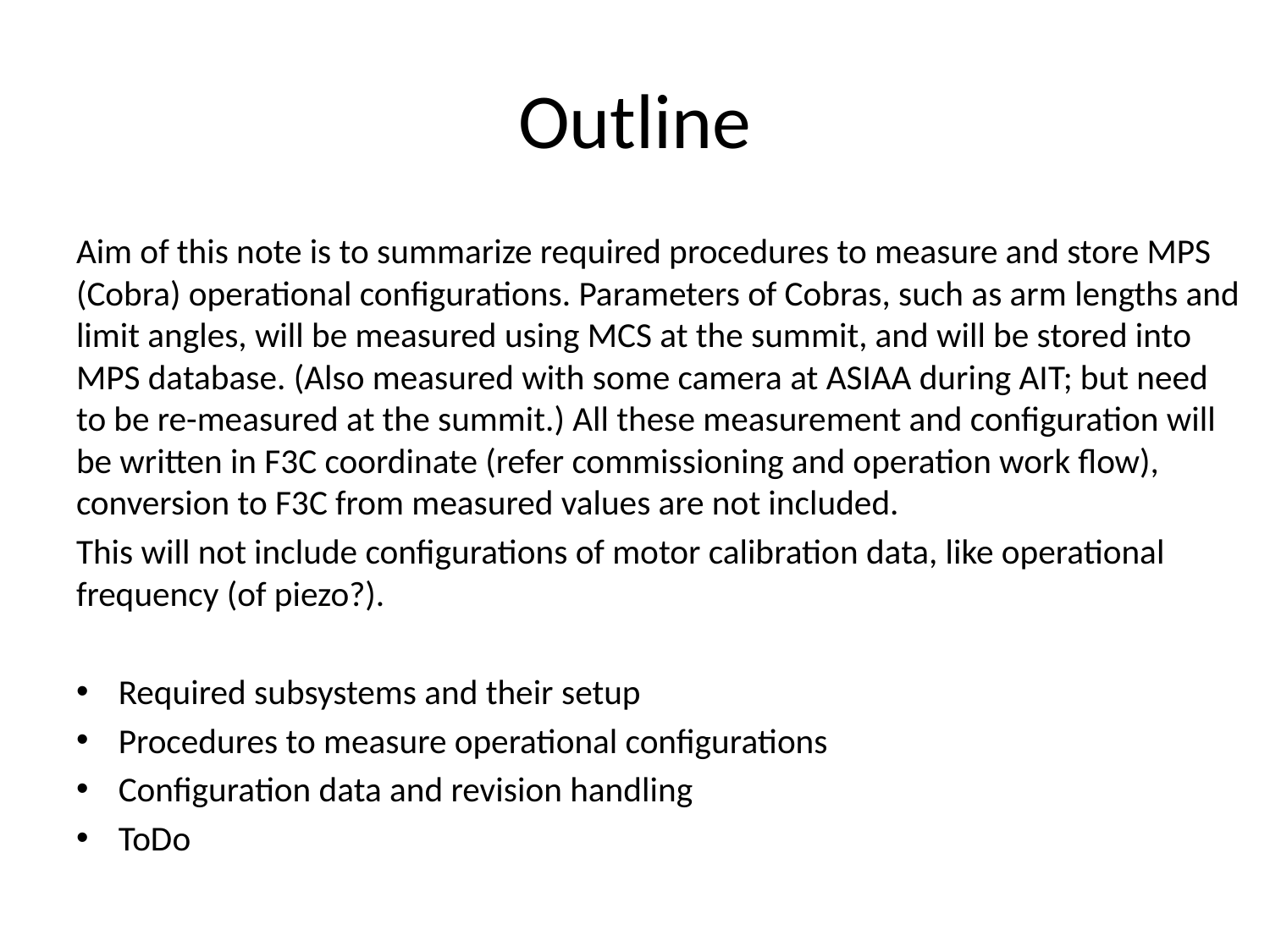

# Outline
Aim of this note is to summarize required procedures to measure and store MPS (Cobra) operational configurations. Parameters of Cobras, such as arm lengths and limit angles, will be measured using MCS at the summit, and will be stored into MPS database. (Also measured with some camera at ASIAA during AIT; but need to be re-measured at the summit.) All these measurement and configuration will be written in F3C coordinate (refer commissioning and operation work flow), conversion to F3C from measured values are not included.
This will not include configurations of motor calibration data, like operational frequency (of piezo?).

Required subsystems and their setup
Procedures to measure operational configurations
Configuration data and revision handling
ToDo